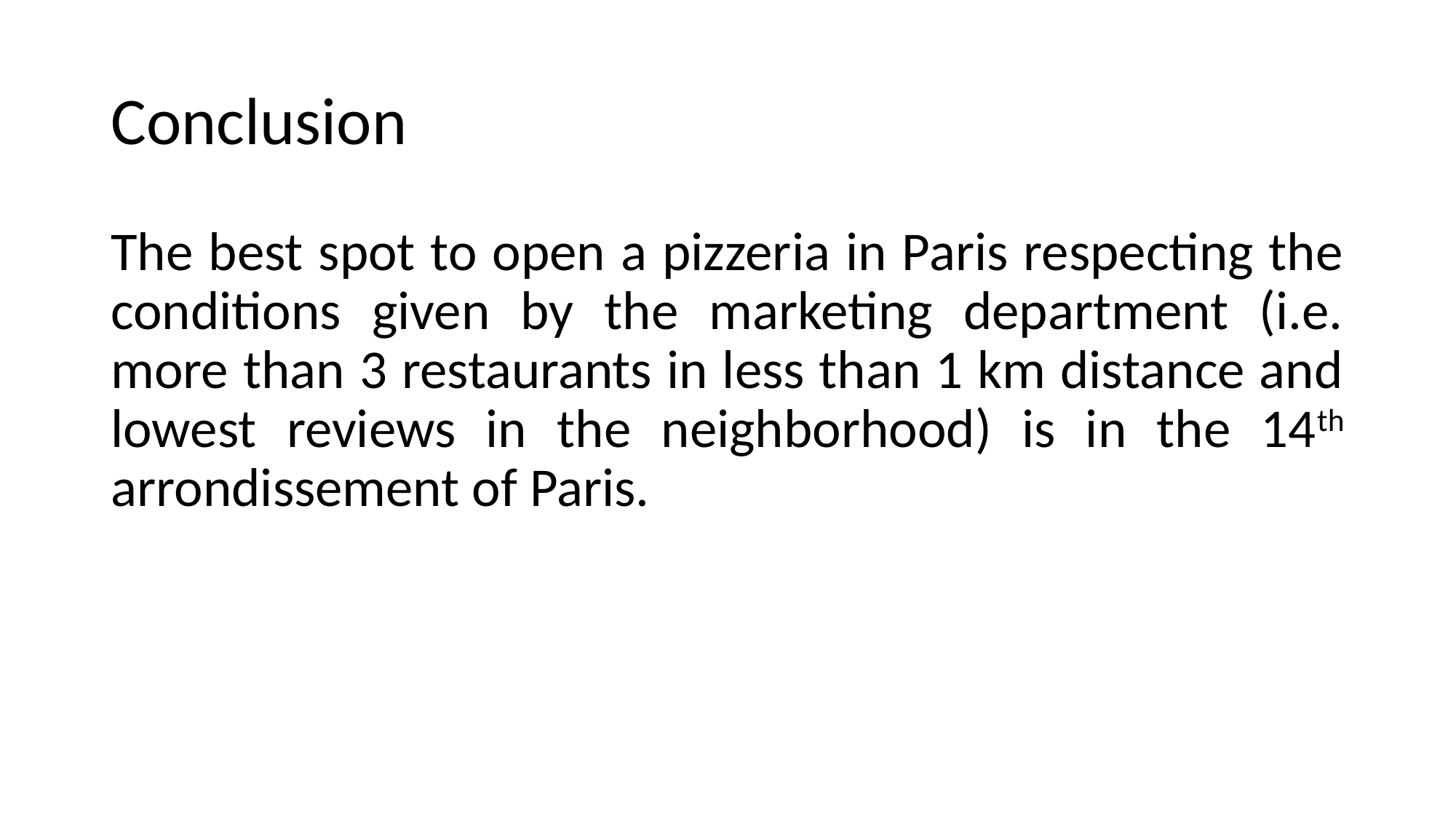

# Conclusion
The best spot to open a pizzeria in Paris respecting the conditions given by the marketing department (i.e. more than 3 restaurants in less than 1 km distance and lowest reviews in the neighborhood) is in the 14th arrondissement of Paris.